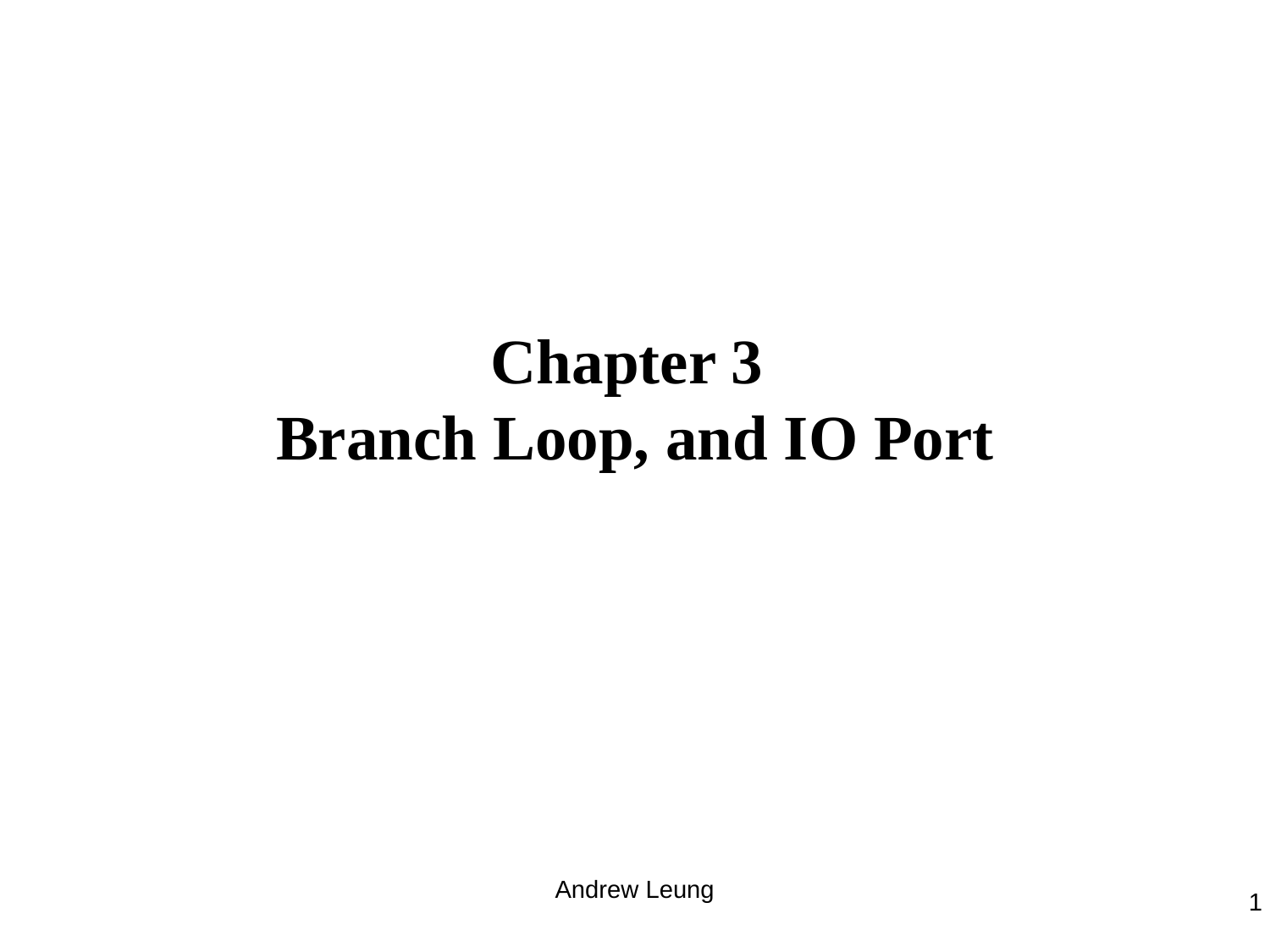

# Chapter 3 Branch Loop, and IO Port
Andrew Leung
1